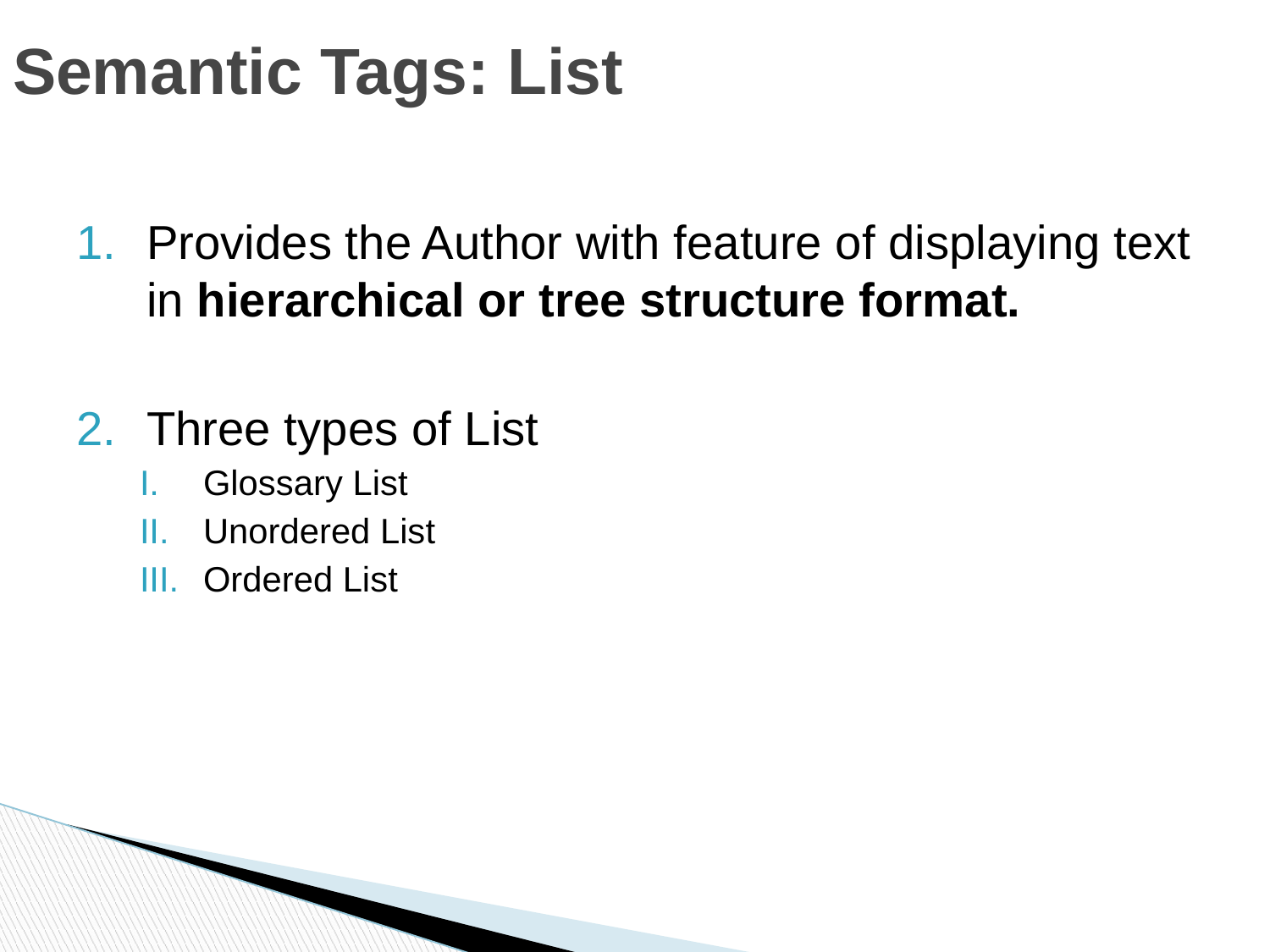

# Semantic Tags: List
Provides the Author with feature of displaying text in hierarchical or tree structure format.

Three types of List
Glossary List
Unordered List
Ordered List